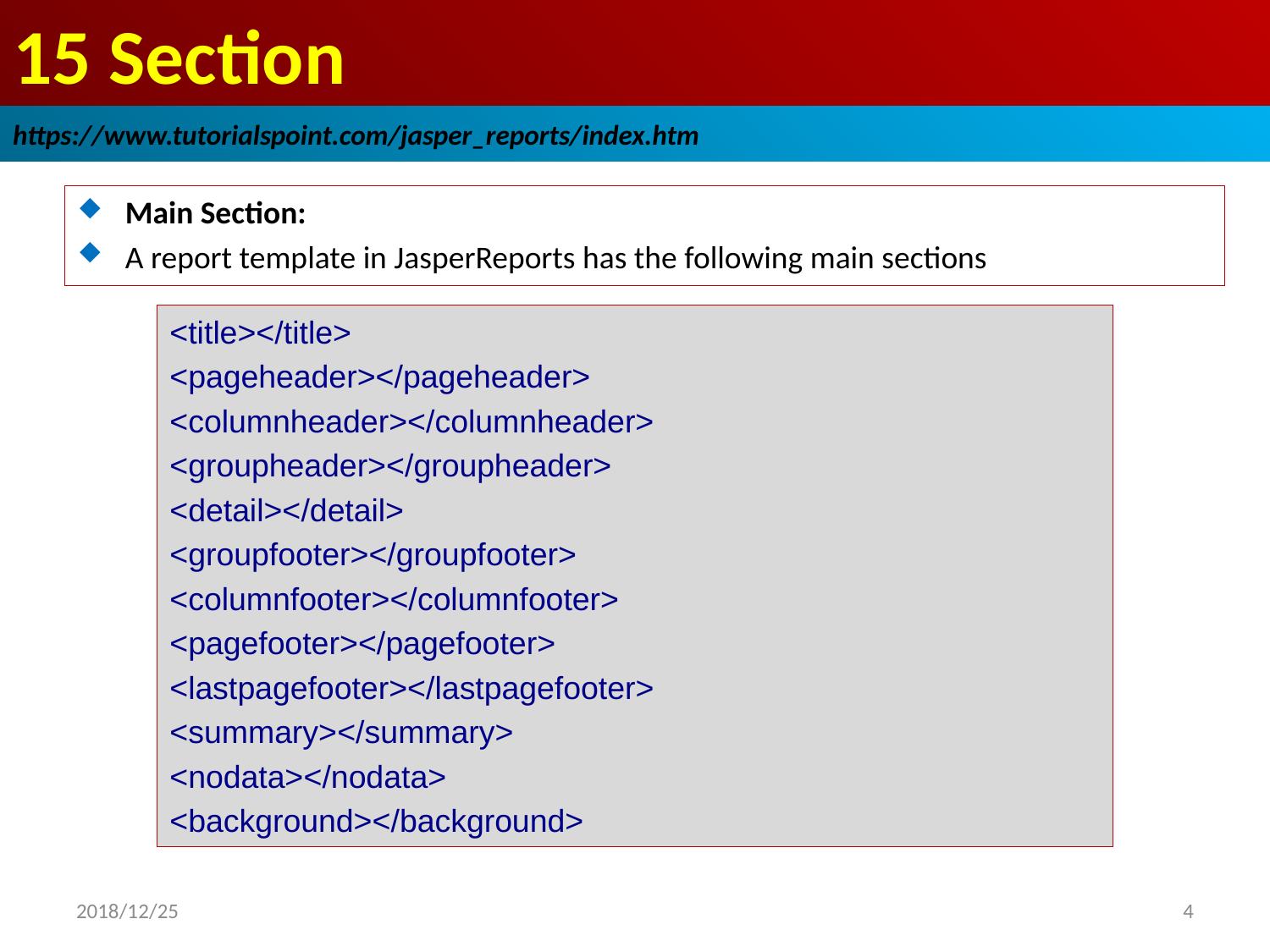

# 15 Section
https://www.tutorialspoint.com/jasper_reports/index.htm
Main Section:
A report template in JasperReports has the following main sections
<title></title>
<pageheader></pageheader>
<columnheader></columnheader>
<groupheader></groupheader>
<detail></detail>
<groupfooter></groupfooter>
<columnfooter></columnfooter>
<pagefooter></pagefooter>
<lastpagefooter></lastpagefooter>
<summary></summary>
<nodata></nodata>
<background></background>
2018/12/25
4